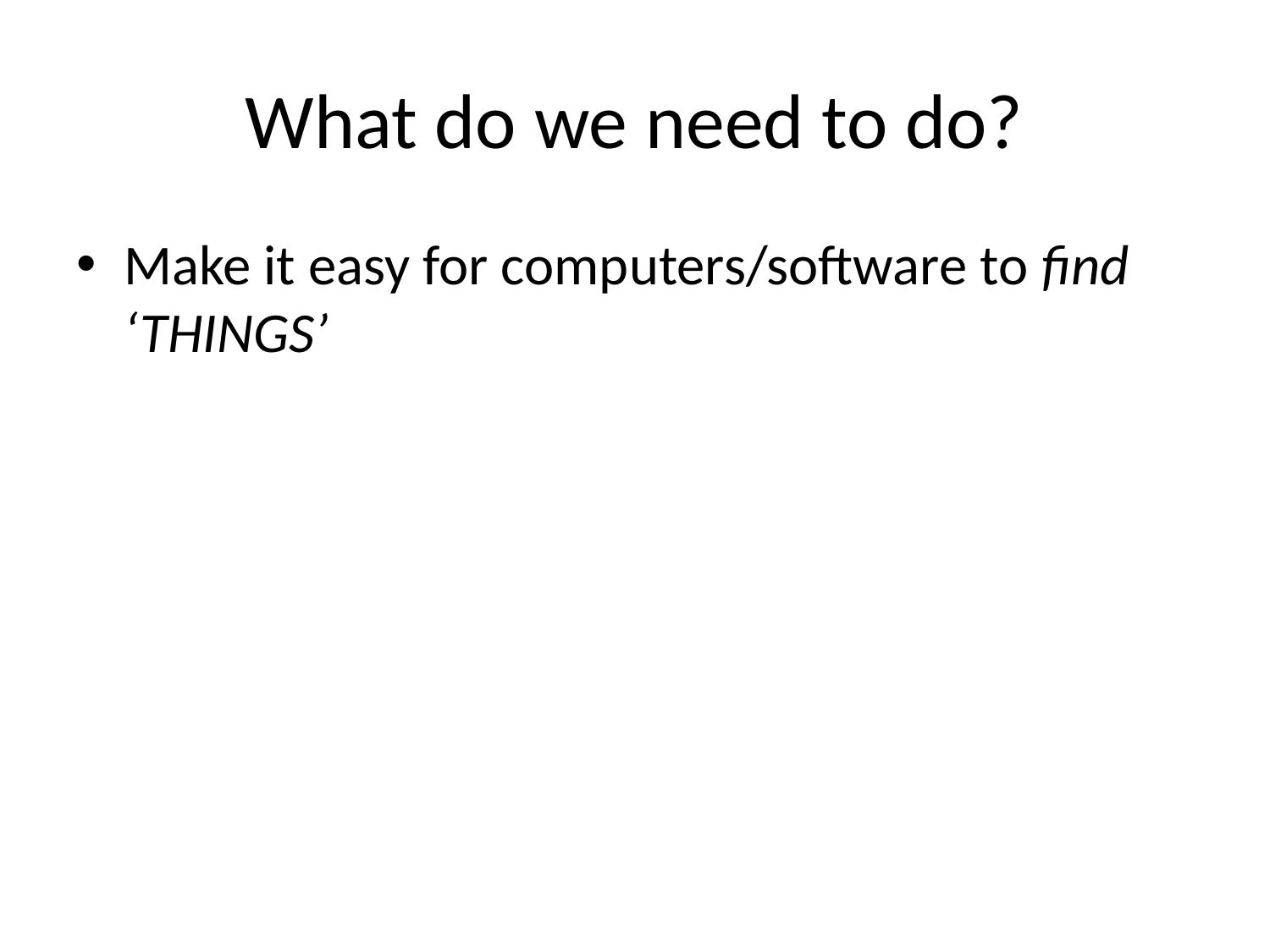

# What do we need to do?
Make it easy for computers/software to find ‘THINGS’